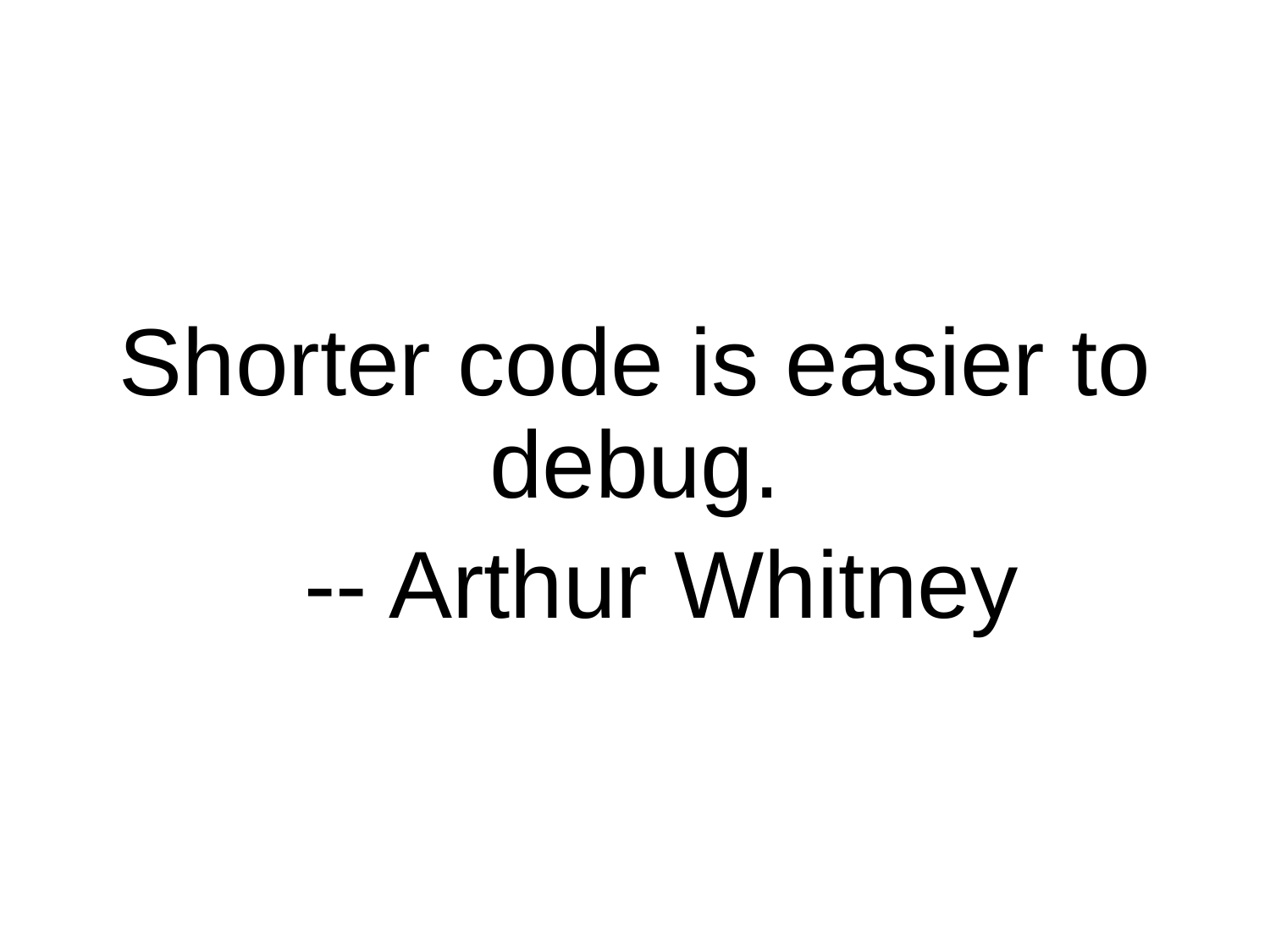

Shorter code is easier to debug.
  -- Arthur Whitney